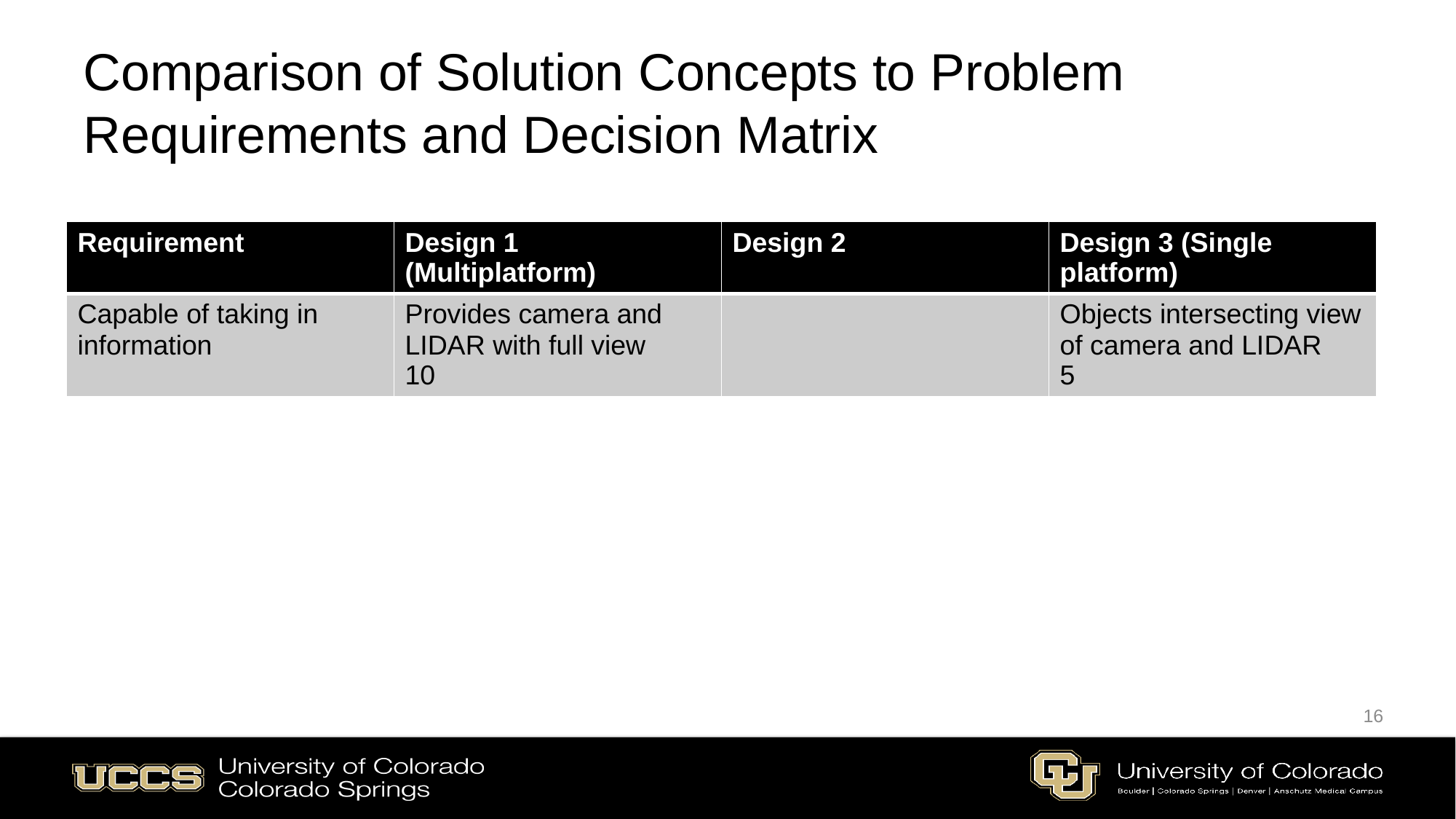

# Comparison of Solution Concepts to Problem Requirements and Decision Matrix
| Requirement | Design 1 (Multiplatform) | Design 2 | Design 3 (Single platform) |
| --- | --- | --- | --- |
| Capable of taking in information | Provides camera and LIDAR with full view 10 |  | Objects intersecting view of camera and LIDAR  5 |
16